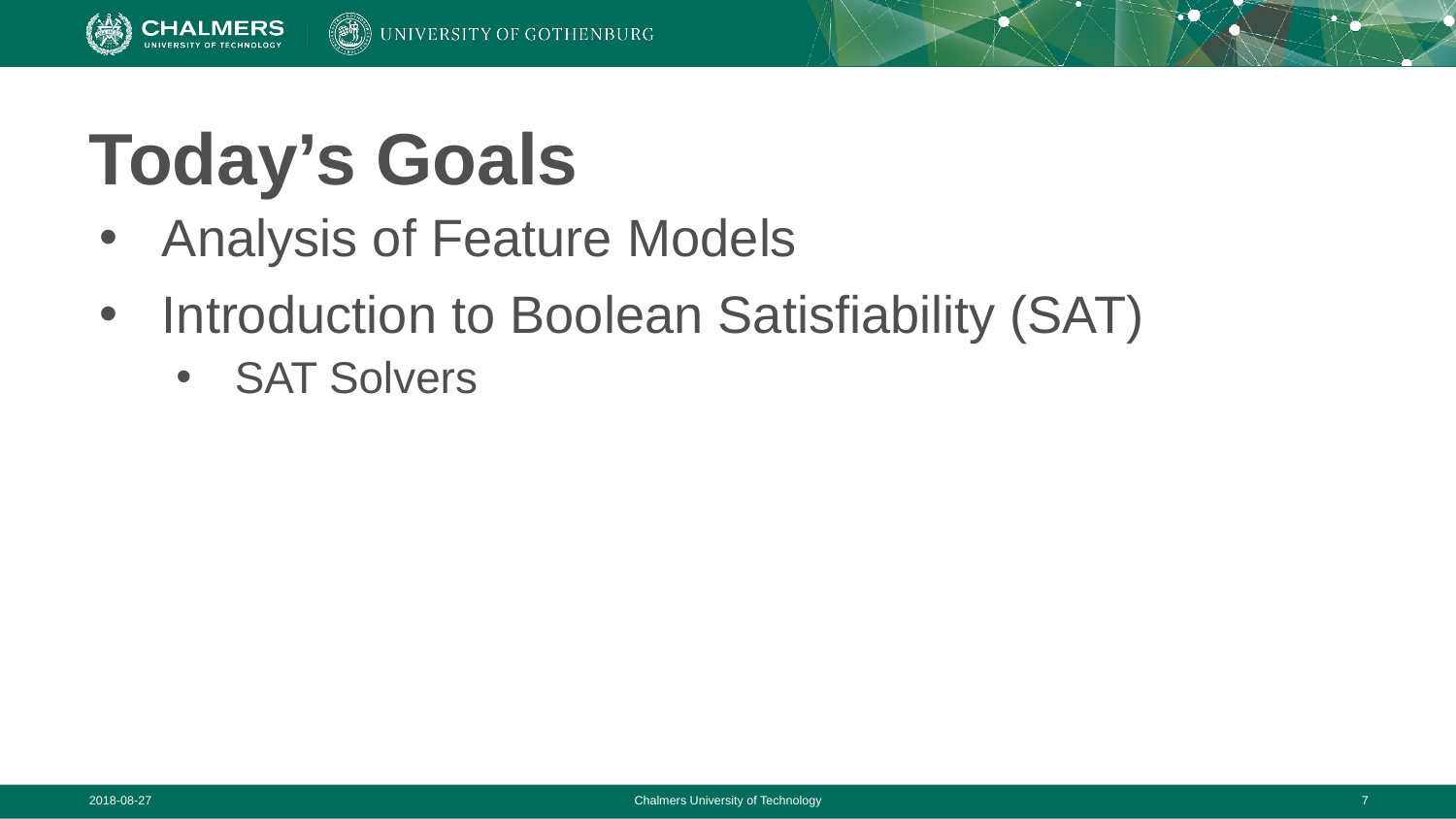

# Today’s Goals
Analysis of Feature Models
Introduction to Boolean Satisfiability (SAT)
SAT Solvers
2018-08-27
Chalmers University of Technology
7